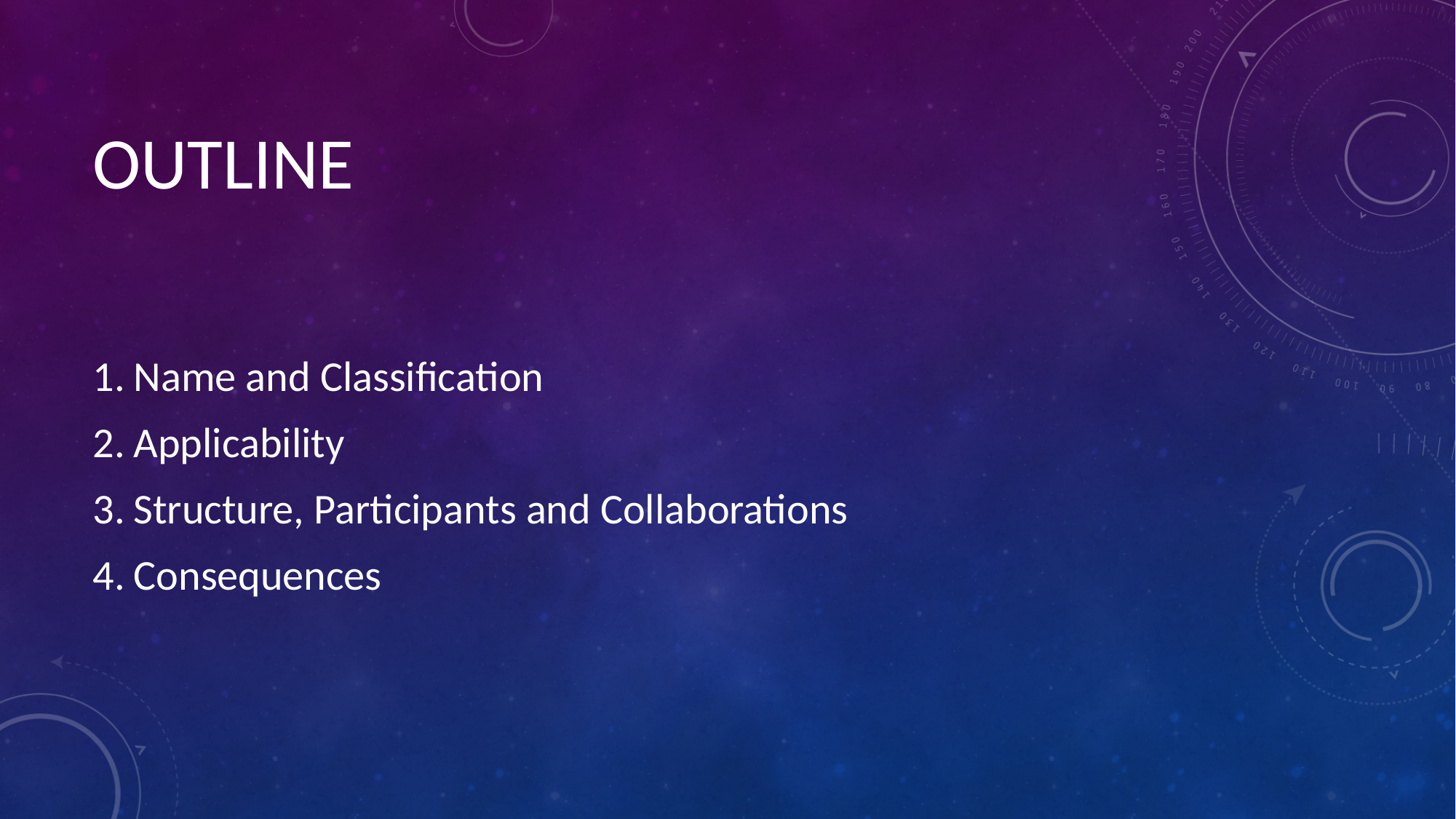

# outline
Name and Classification
Applicability
Structure, Participants and Collaborations
Consequences